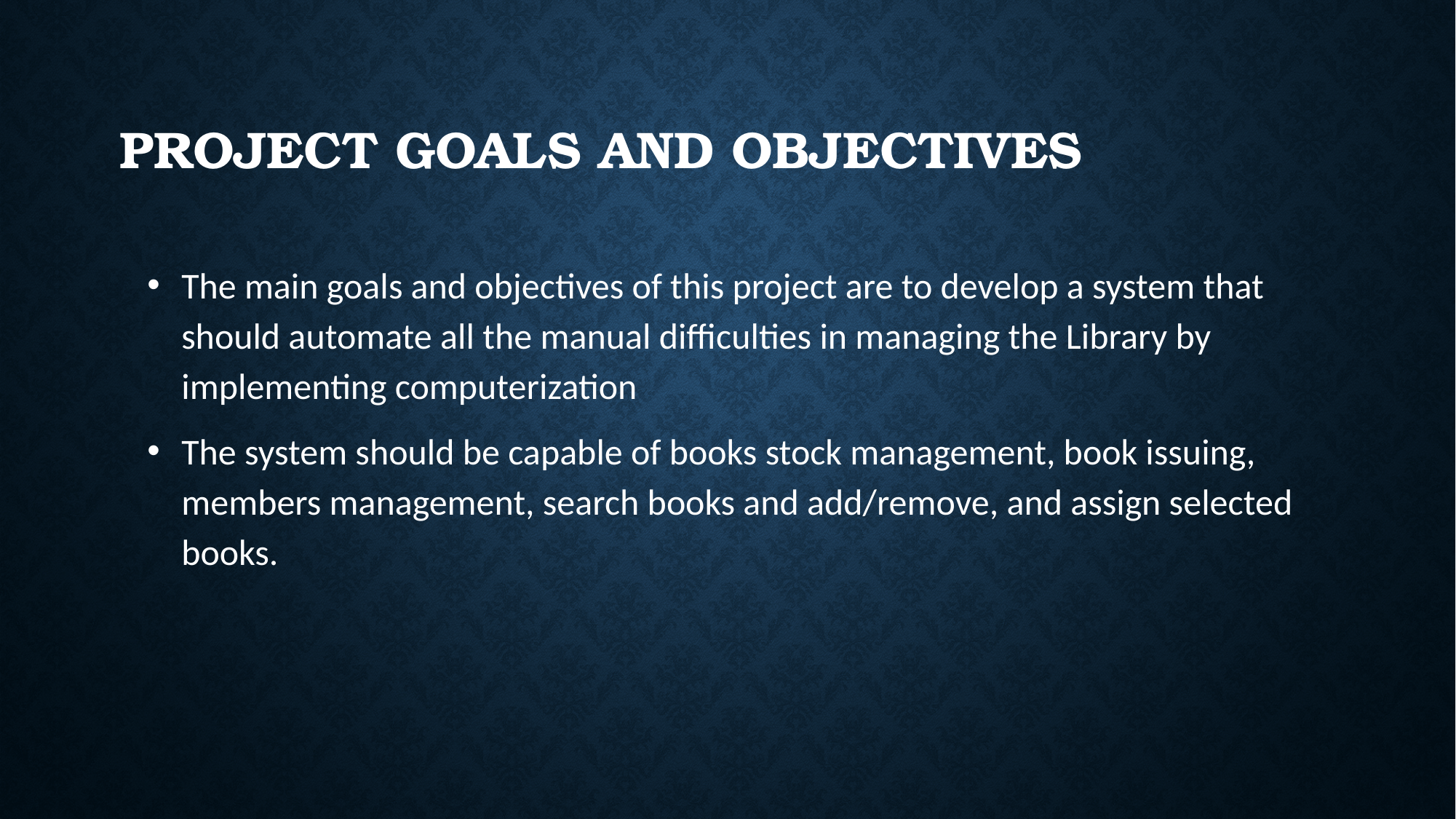

# PROJECT GOALS AND OBJECTIVES
The main goals and objectives of this project are to develop a system that should automate all the manual difficulties in managing the Library by implementing computerization
The system should be capable of books stock management, book issuing, members management, search books and add/remove, and assign selected books.